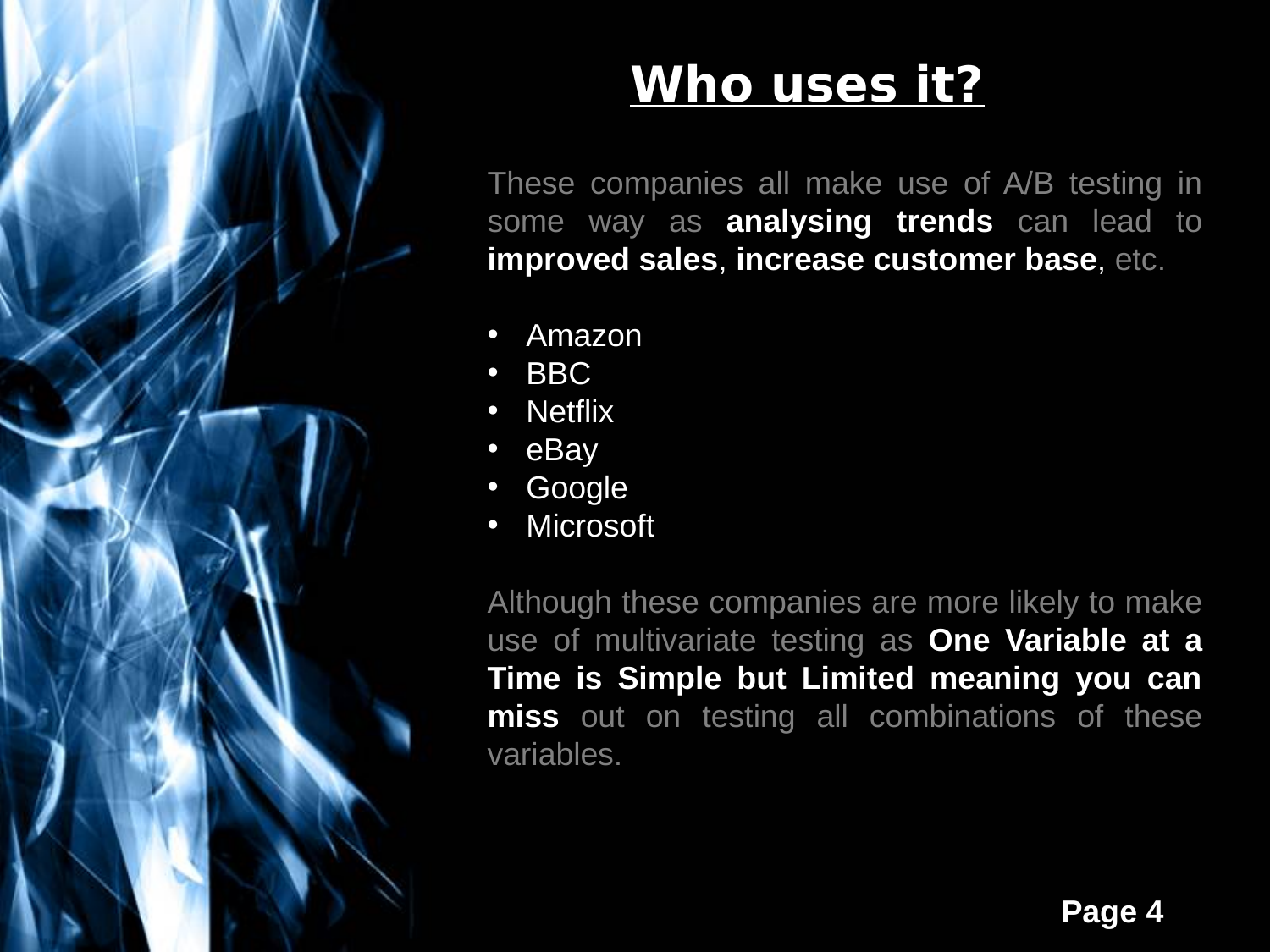

Who uses it?
These companies all make use of A/B testing in some way as analysing trends can lead to improved sales, increase customer base, etc.

 Amazon
 BBC
 Netflix
 eBay
 Google
 Microsoft

Although these companies are more likely to make use of multivariate testing as One Variable at a Time is Simple but Limited meaning you can miss out on testing all combinations of these variables.